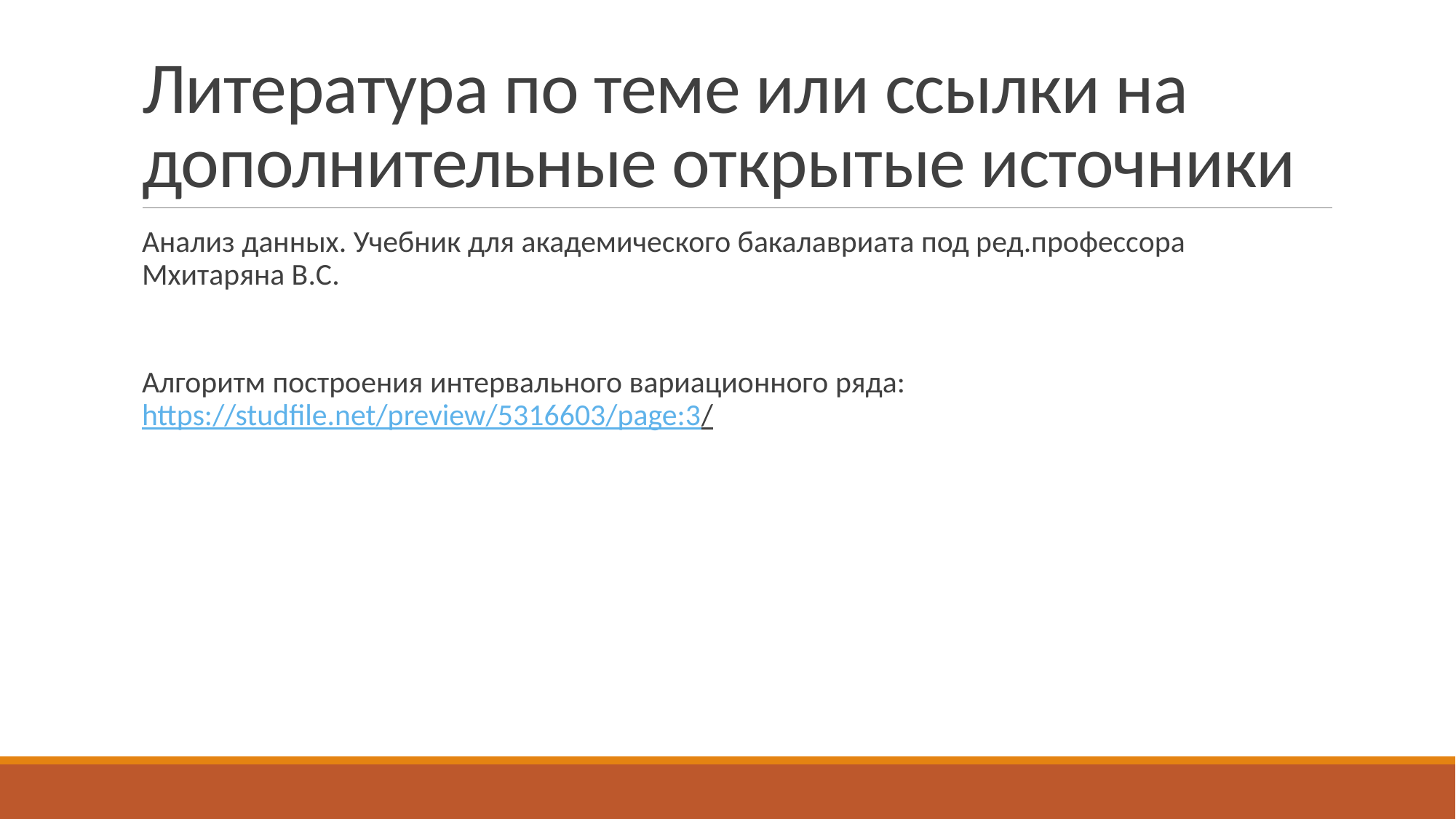

# Литература по теме или ссылки на дополнительные открытые источники
Анализ данных. Учебник для академического бакалавриата под ред.профессора Мхитаряна В.С.

Алгоритм построения интервального вариационного ряда: https://studfile.net/preview/5316603/page:3/